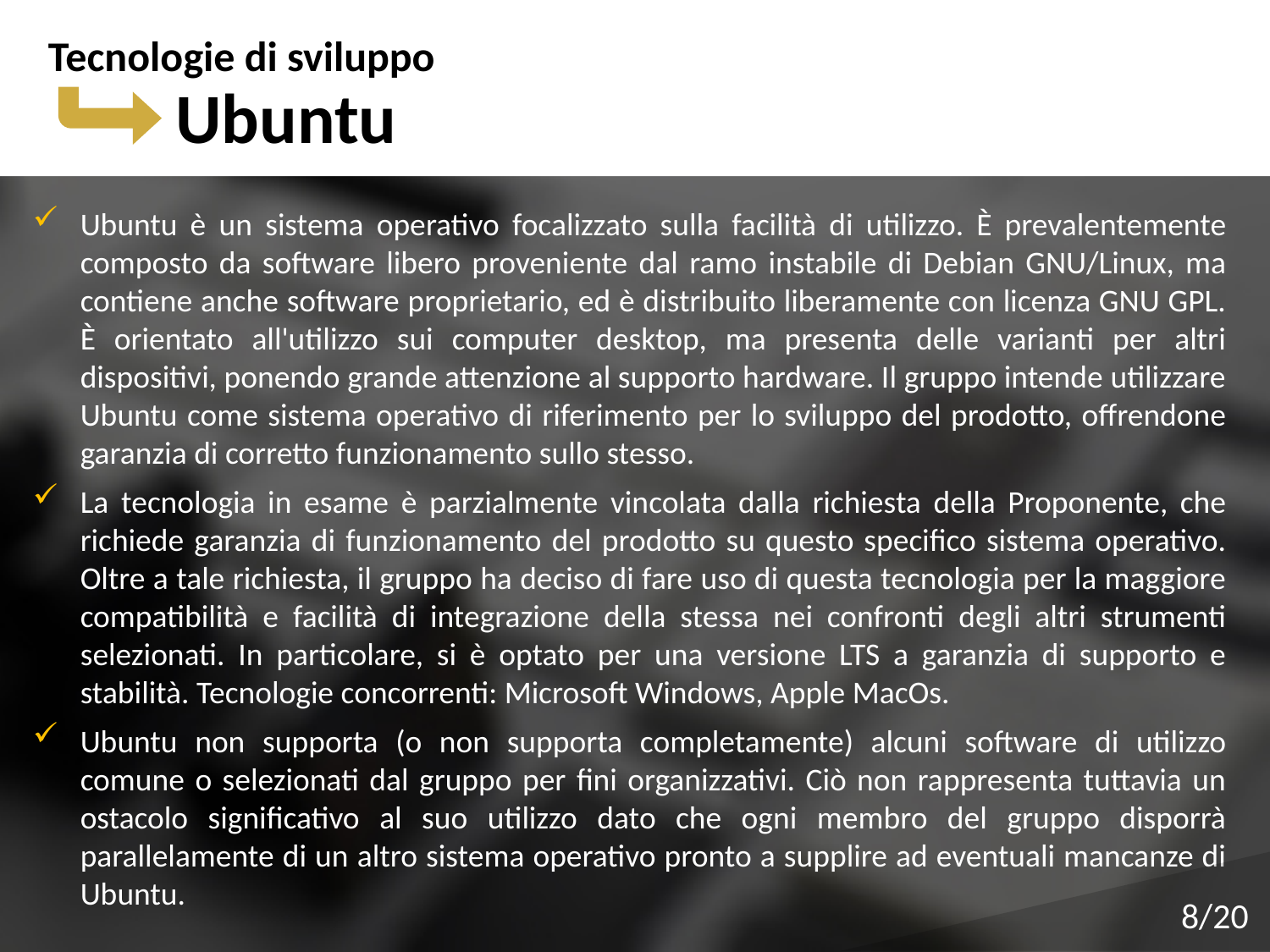

Tecnologie di sviluppo
Ubuntu

Ubuntu è un sistema operativo focalizzato sulla facilità di utilizzo. È prevalentemente composto da software libero proveniente dal ramo instabile di Debian GNU/Linux, ma contiene anche software proprietario, ed è distribuito liberamente con licenza GNU GPL. È orientato all'utilizzo sui computer desktop, ma presenta delle varianti per altri dispositivi, ponendo grande attenzione al supporto hardware. Il gruppo intende utilizzare Ubuntu come sistema operativo di riferimento per lo sviluppo del prodotto, offrendone garanzia di corretto funzionamento sullo stesso.
La tecnologia in esame è parzialmente vincolata dalla richiesta della Proponente, che richiede garanzia di funzionamento del prodotto su questo specifico sistema operativo. Oltre a tale richiesta, il gruppo ha deciso di fare uso di questa tecnologia per la maggiore compatibilità e facilità di integrazione della stessa nei confronti degli altri strumenti selezionati. In particolare, si è optato per una versione LTS a garanzia di supporto e stabilità. Tecnologie concorrenti: Microsoft Windows, Apple MacOs.
Ubuntu non supporta (o non supporta completamente) alcuni software di utilizzo comune o selezionati dal gruppo per fini organizzativi. Ciò non rappresenta tuttavia un ostacolo significativo al suo utilizzo dato che ogni membro del gruppo disporrà parallelamente di un altro sistema operativo pronto a supplire ad eventuali mancanze di Ubuntu.

8/20